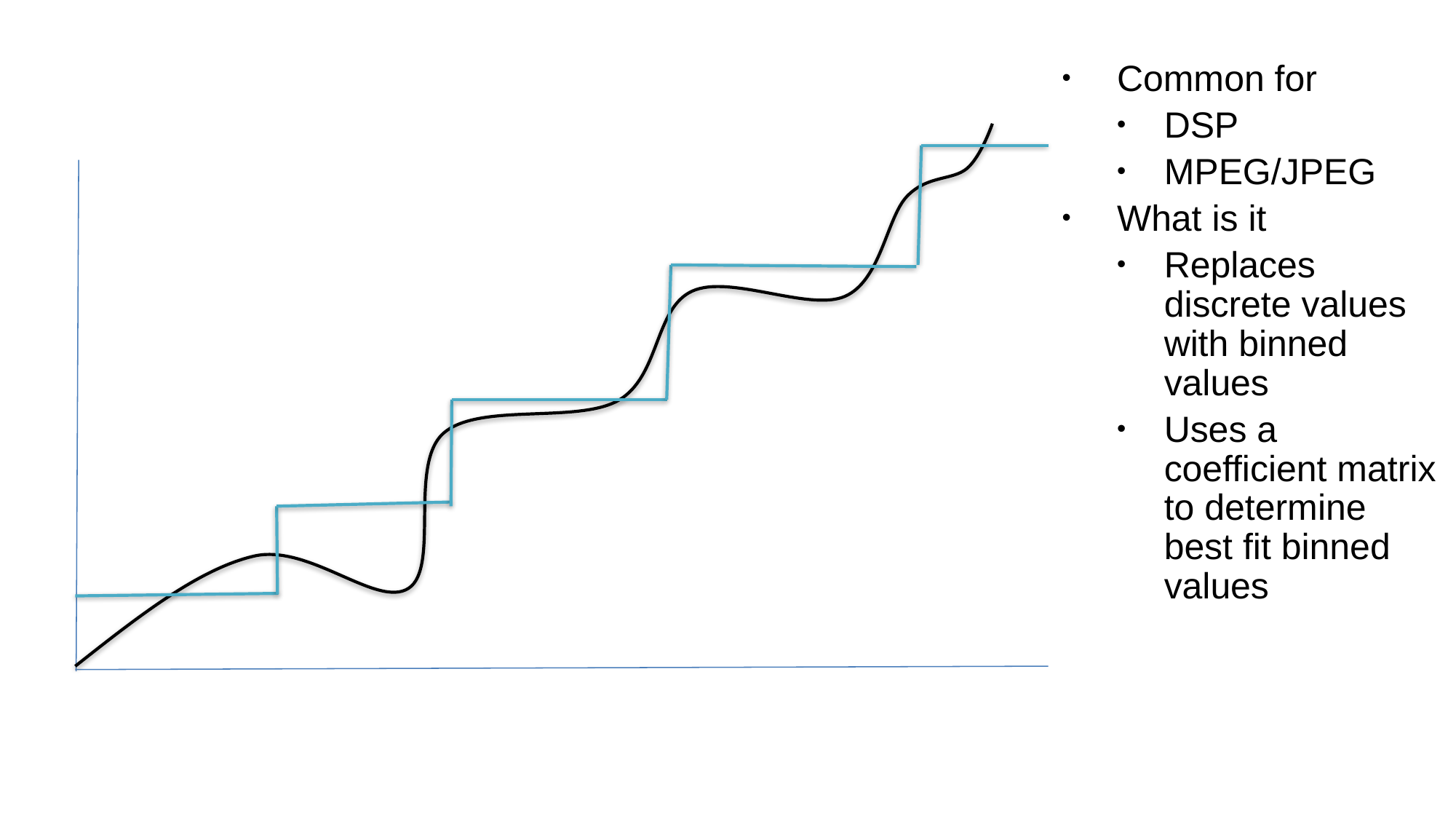

#
Common for
DSP
MPEG/JPEG
What is it
Replaces discrete values with binned values
Uses a coefficient matrix to determine best fit binned values